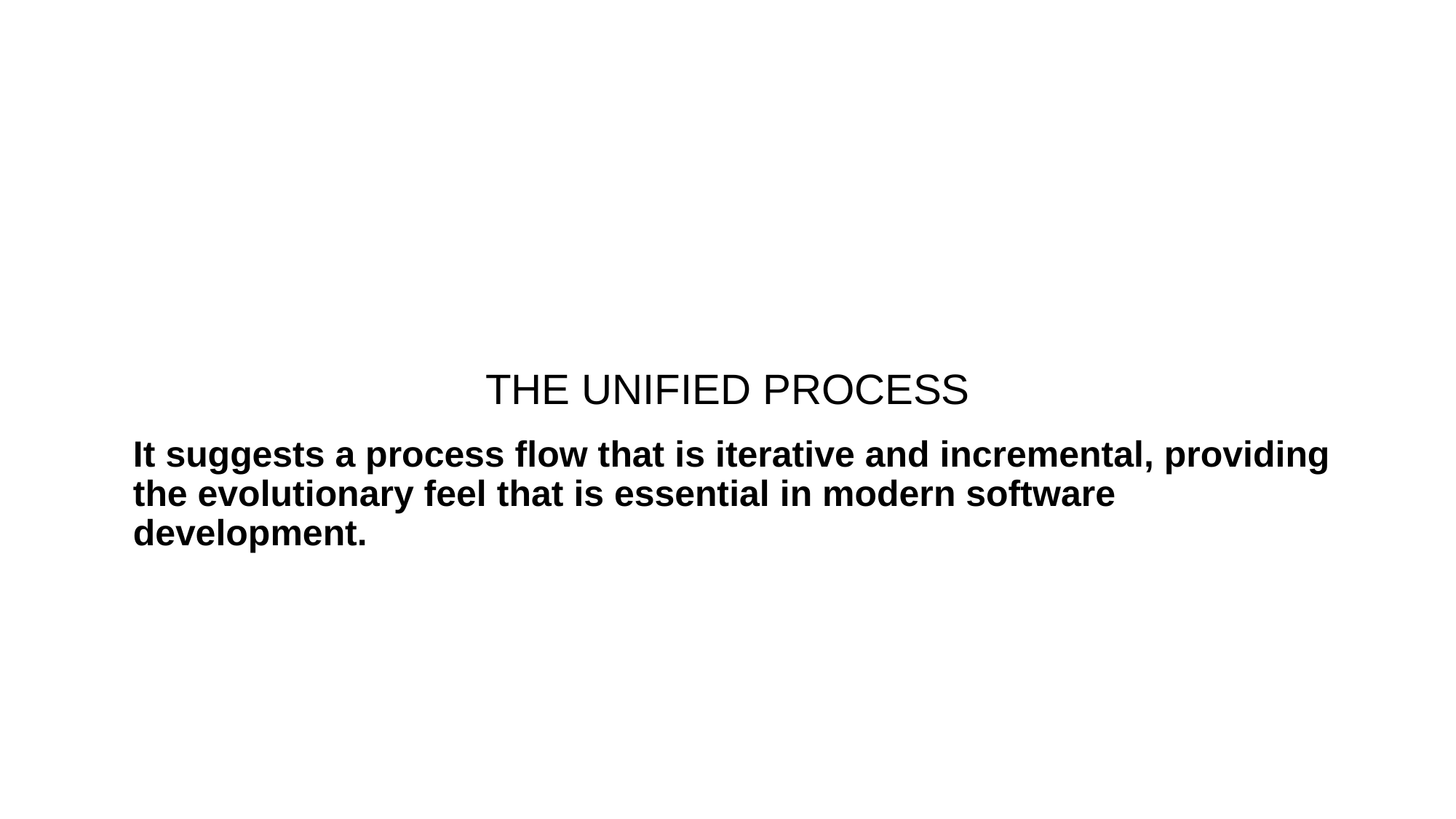

# THE UNIFIED PROCESS
It suggests a process flow that is iterative and incremental, providing the evolutionary feel that is essential in modern software development.